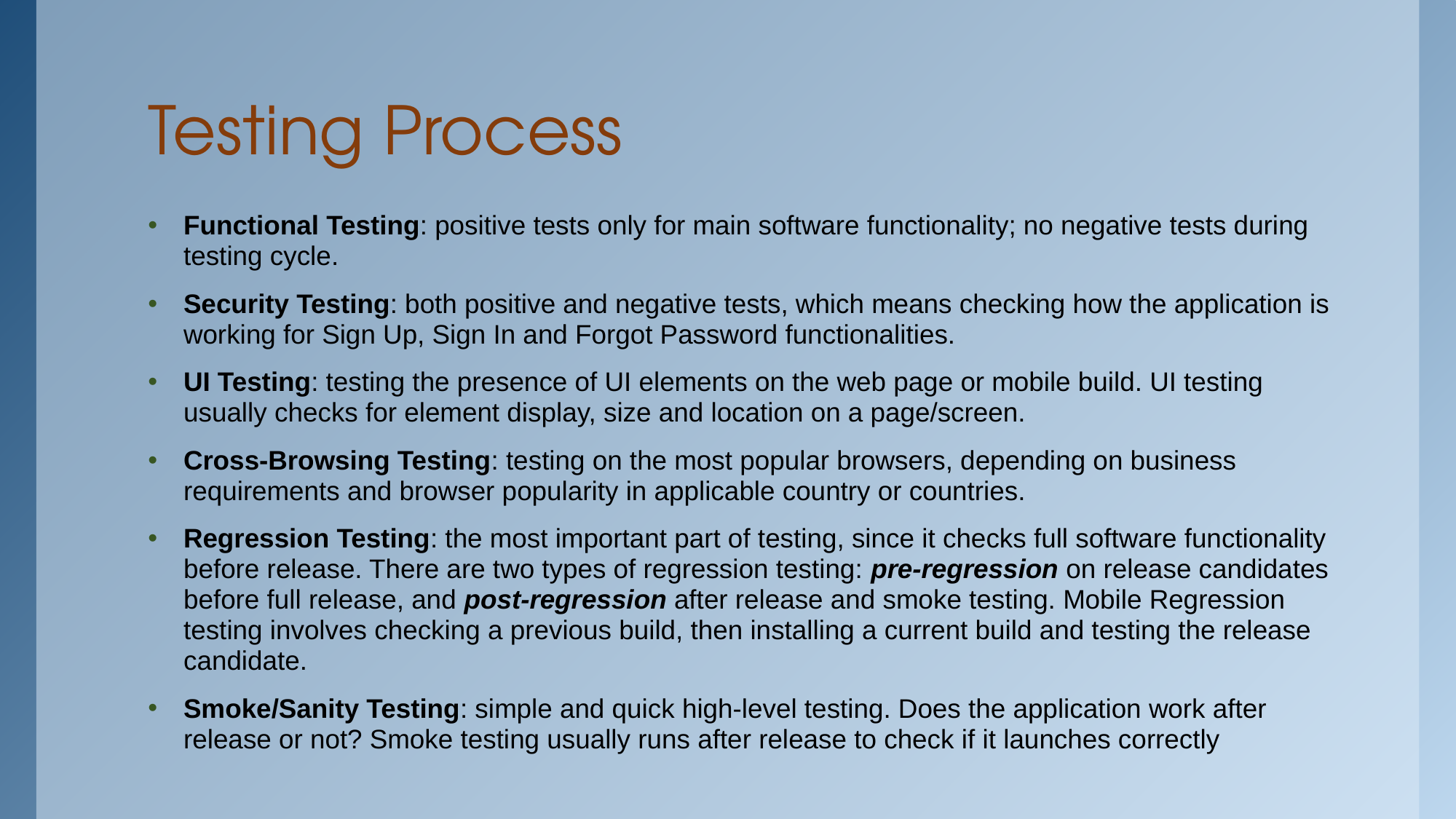

# Testing Process
Functional Testing: positive tests only for main software functionality; no negative tests during testing cycle.
Security Testing: both positive and negative tests, which means checking how the application is working for Sign Up, Sign In and Forgot Password functionalities.
UI Testing: testing the presence of UI elements on the web page or mobile build. UI testing usually checks for element display, size and location on a page/screen.
Cross-Browsing Testing: testing on the most popular browsers, depending on business requirements and browser popularity in applicable country or countries.
Regression Testing: the most important part of testing, since it checks full software functionality before release. There are two types of regression testing: pre-regression on release candidates before full release, and post-regression after release and smoke testing. Mobile Regression testing involves checking a previous build, then installing a current build and testing the release candidate.
Smoke/Sanity Testing: simple and quick high-level testing. Does the application work after release or not? Smoke testing usually runs after release to check if it launches correctly